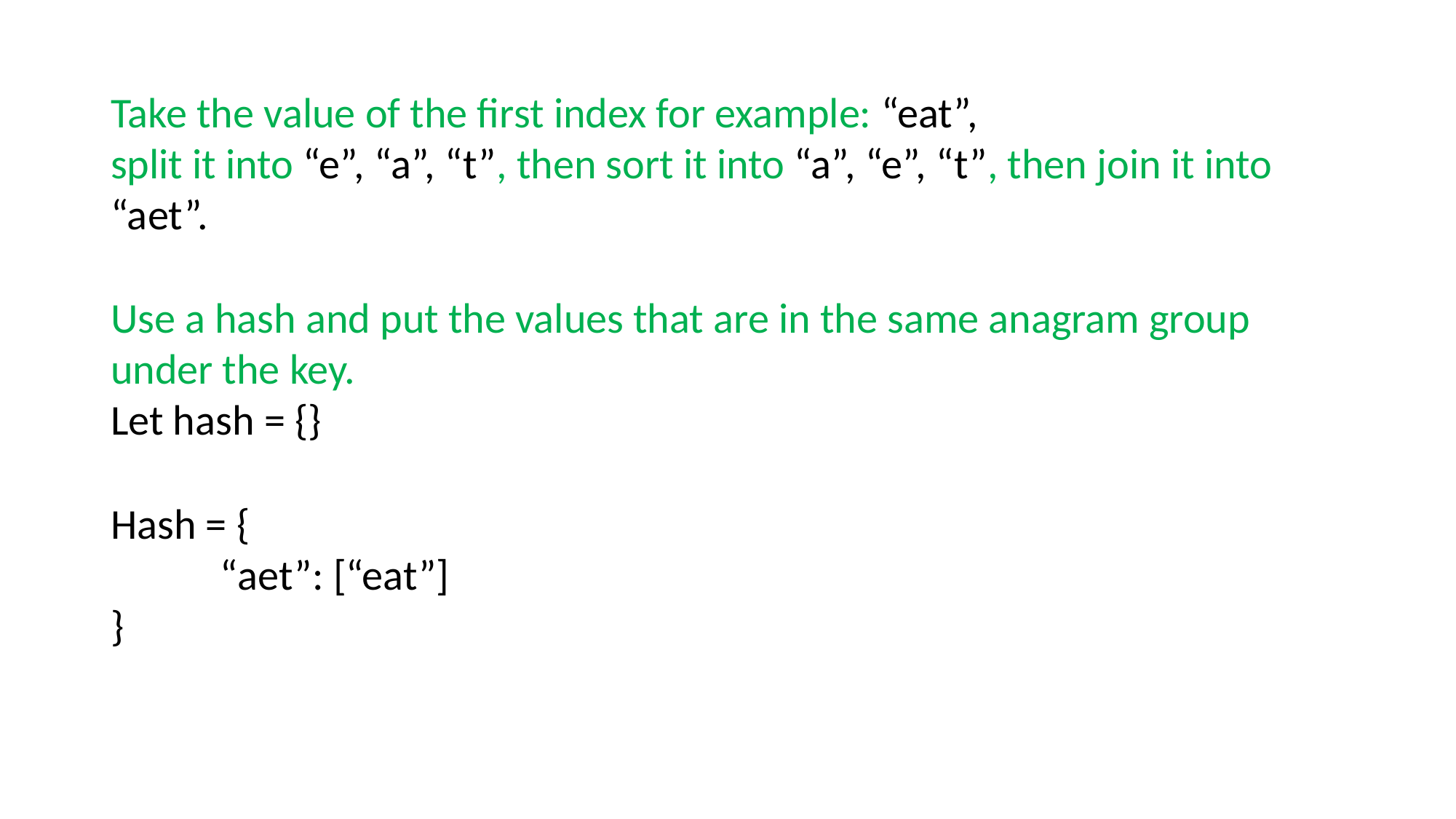

Take the value of the first index for example: “eat”,
split it into “e”, “a”, “t”, then sort it into “a”, “e”, “t”, then join it into “aet”.
Use a hash and put the values that are in the same anagram group under the key.
Let hash = {}
Hash = {
	“aet”: [“eat”]
}